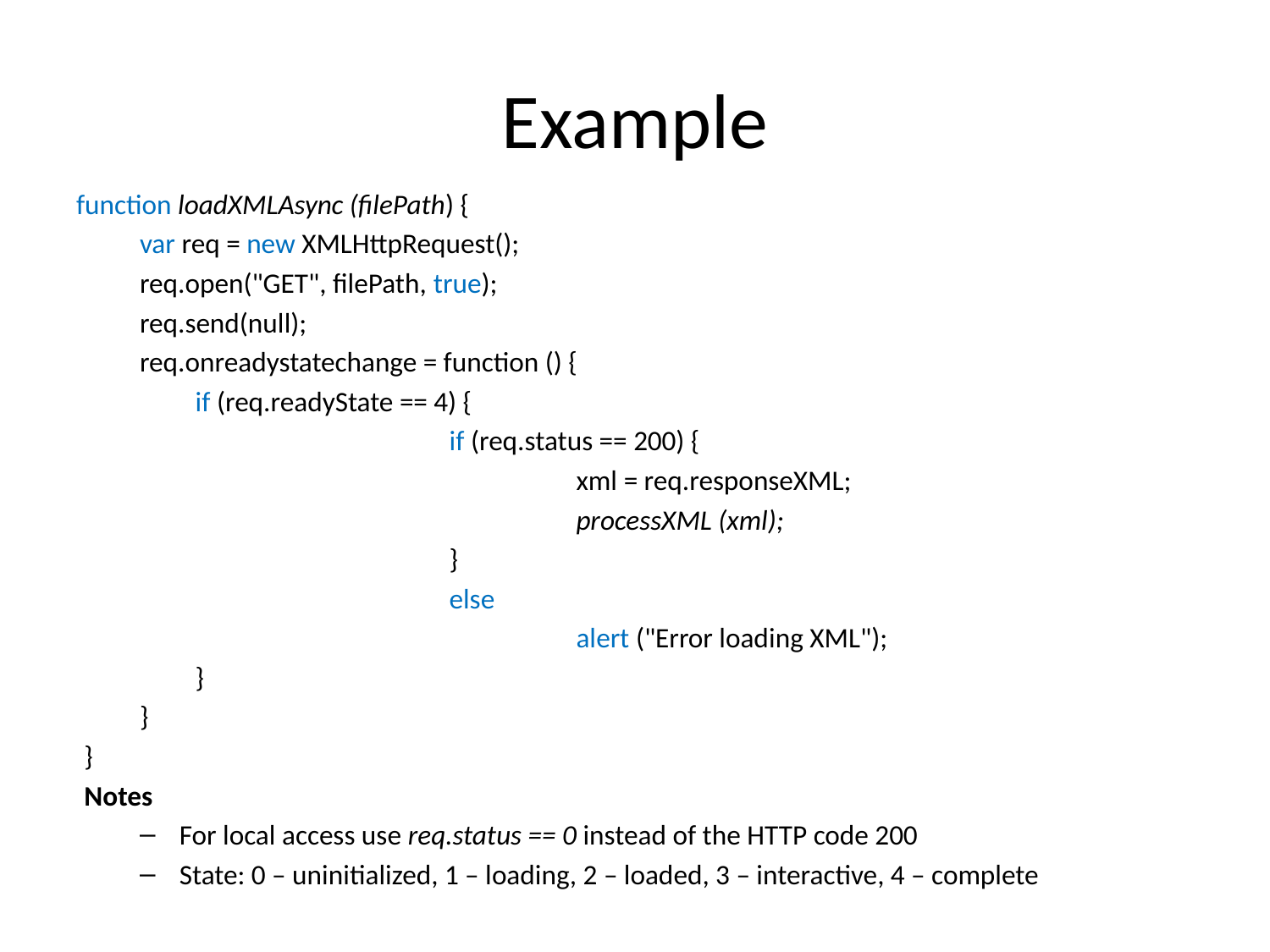

# Example
function loadXMLAsync (filePath) {
var req = new XMLHttpRequest();
req.open("GET", filePath, true);
req.send(null);
req.onreadystatechange = function () {
if (req.readyState == 4) {
		if (req.status == 200) {
			xml = req.responseXML;
			processXML (xml);
		}
		else
			alert ("Error loading XML");
}
}
}
Notes
For local access use req.status == 0 instead of the HTTP code 200
State: 0 – uninitialized, 1 – loading, 2 – loaded, 3 – interactive, 4 – complete